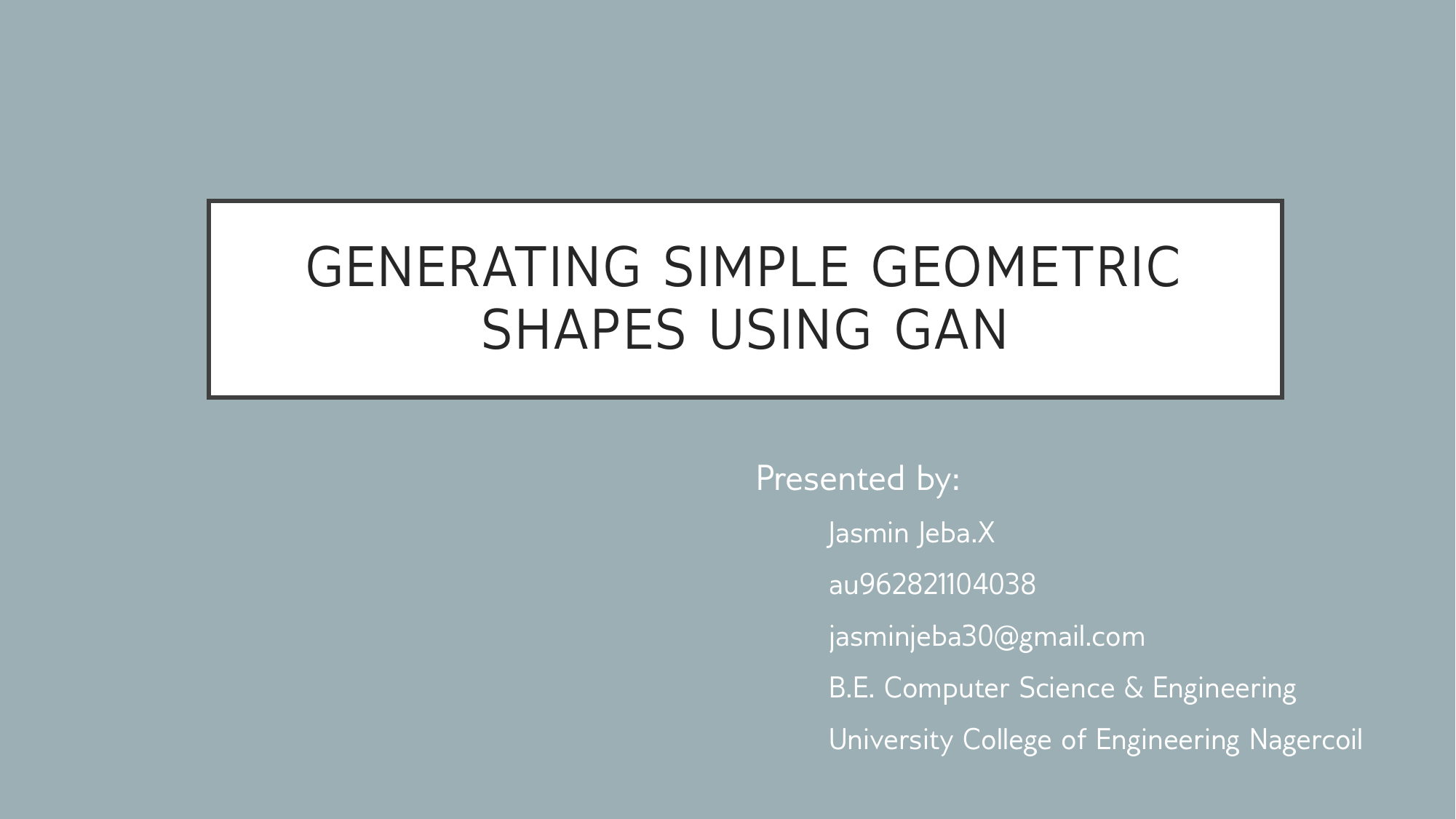

# Generating simple geometric shapes using gan
Presented by:
        Jasmin Jeba.X
        au962821104038
        jasminjeba30@gmail.com
        B.E. Computer Science & Engineering
        University College of Engineering Nagercoil